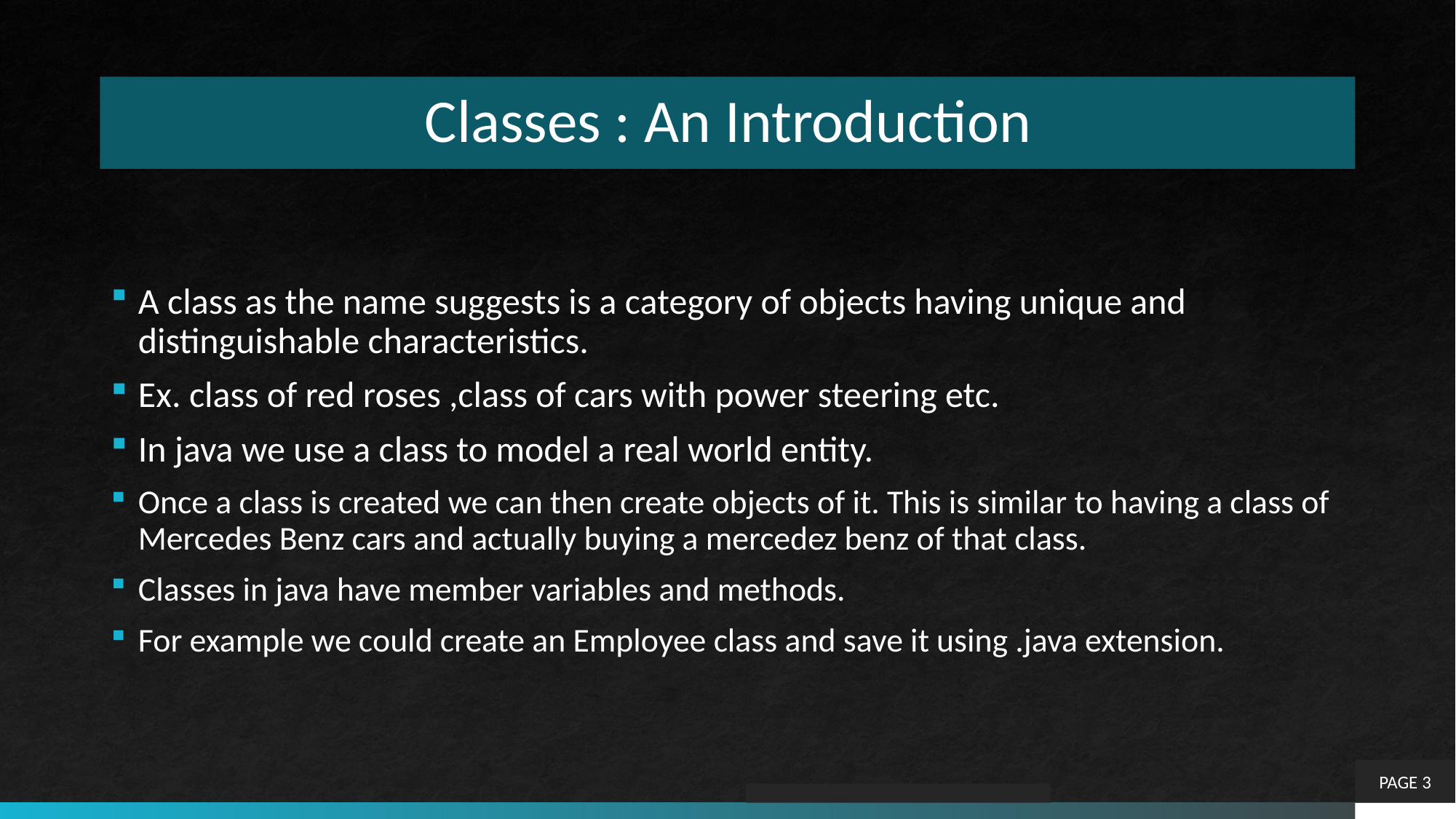

# Classes : An Introduction

A class as the name suggests is a category of objects having unique and distinguishable characteristics.
Ex. class of red roses ,class of cars with power steering etc.
In java we use a class to model a real world entity.
Once a class is created we can then create objects of it. This is similar to having a class of Mercedes Benz cars and actually buying a mercedez benz of that class.
Classes in java have member variables and methods.
For example we could create an Employee class and save it using .java extension.

PAGE 3